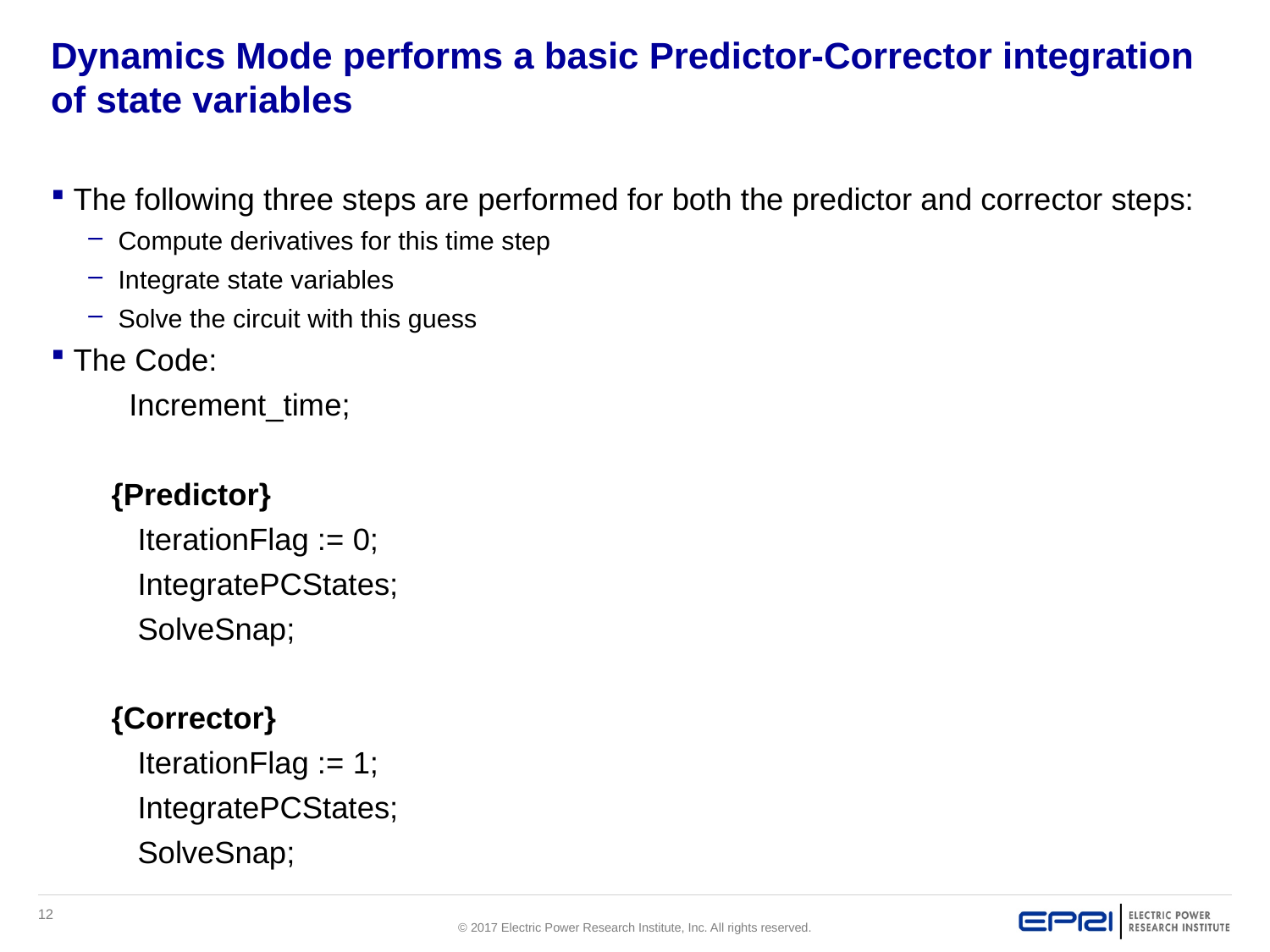

# Dynamics Mode performs a basic Predictor-Corrector integration of state variables
The following three steps are performed for both the predictor and corrector steps:
Compute derivatives for this time step
Integrate state variables
Solve the circuit with this guess
The Code:
         Increment_time;

       {Predictor}
          IterationFlag := 0;
          IntegratePCStates;
          SolveSnap;

       {Corrector}
          IterationFlag := 1;
          IntegratePCStates;
          SolveSnap;